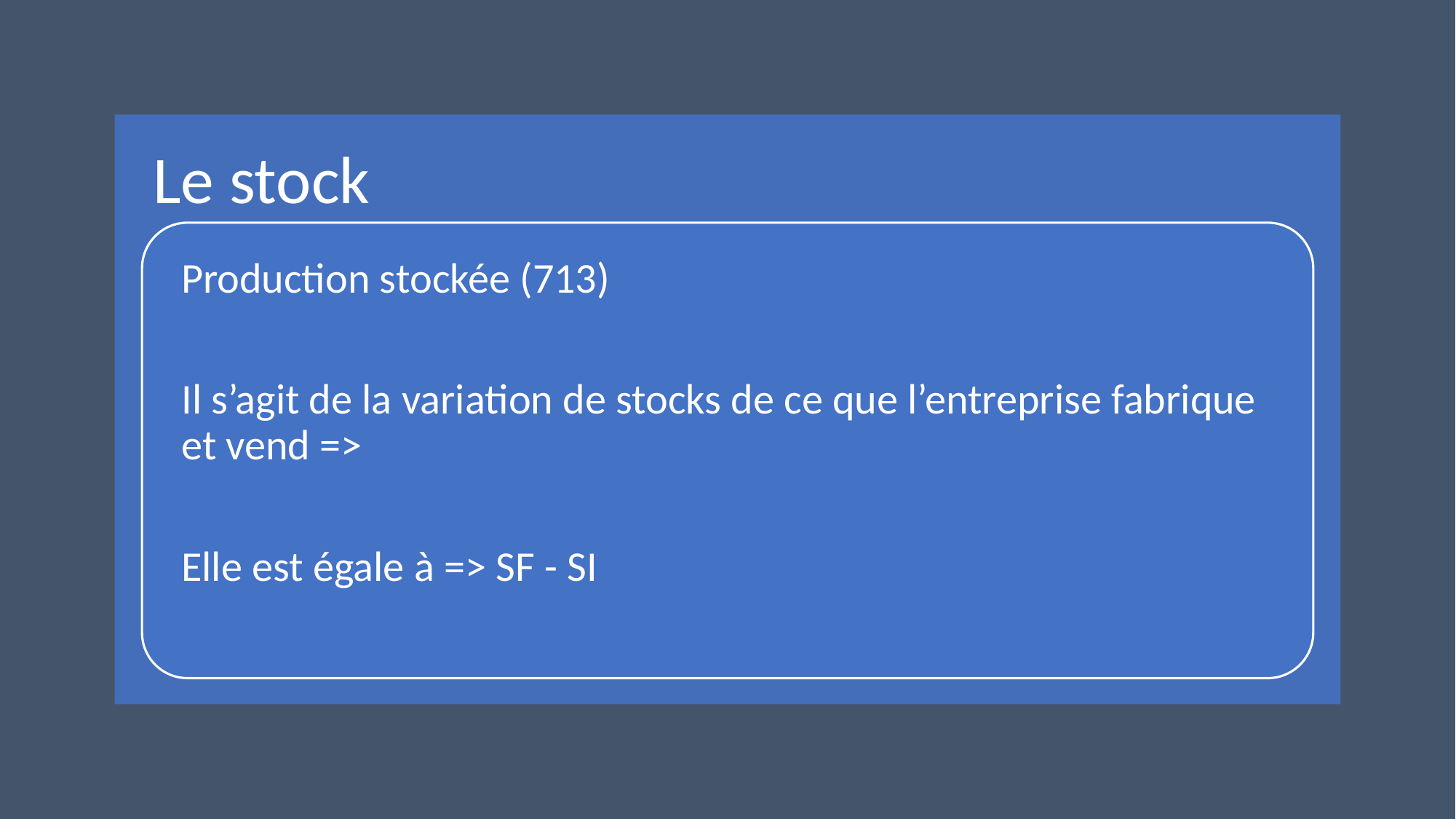

Le stock
Production stockée (713)

Il s’agit de la variation de stocks de ce que l’entreprise fabrique et vend =>

Elle est égale à => SF - SI